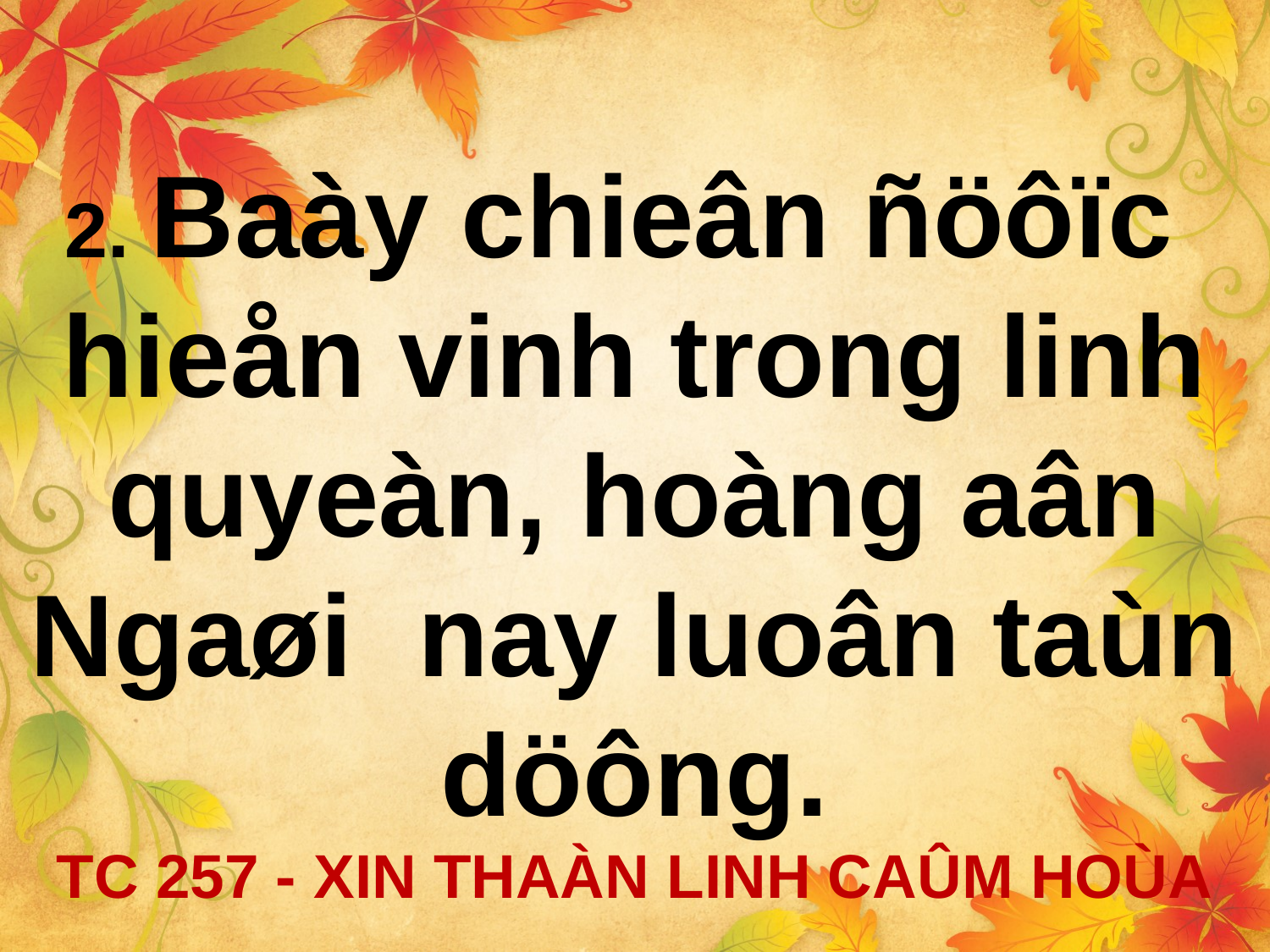

2. Baày chieân ñöôïc
hieån vinh trong linh quyeàn, hoàng aân Ngaøi  nay luoân taùn döông.
TC 257 - XIN THAÀN LINH CAÛM HOÙA